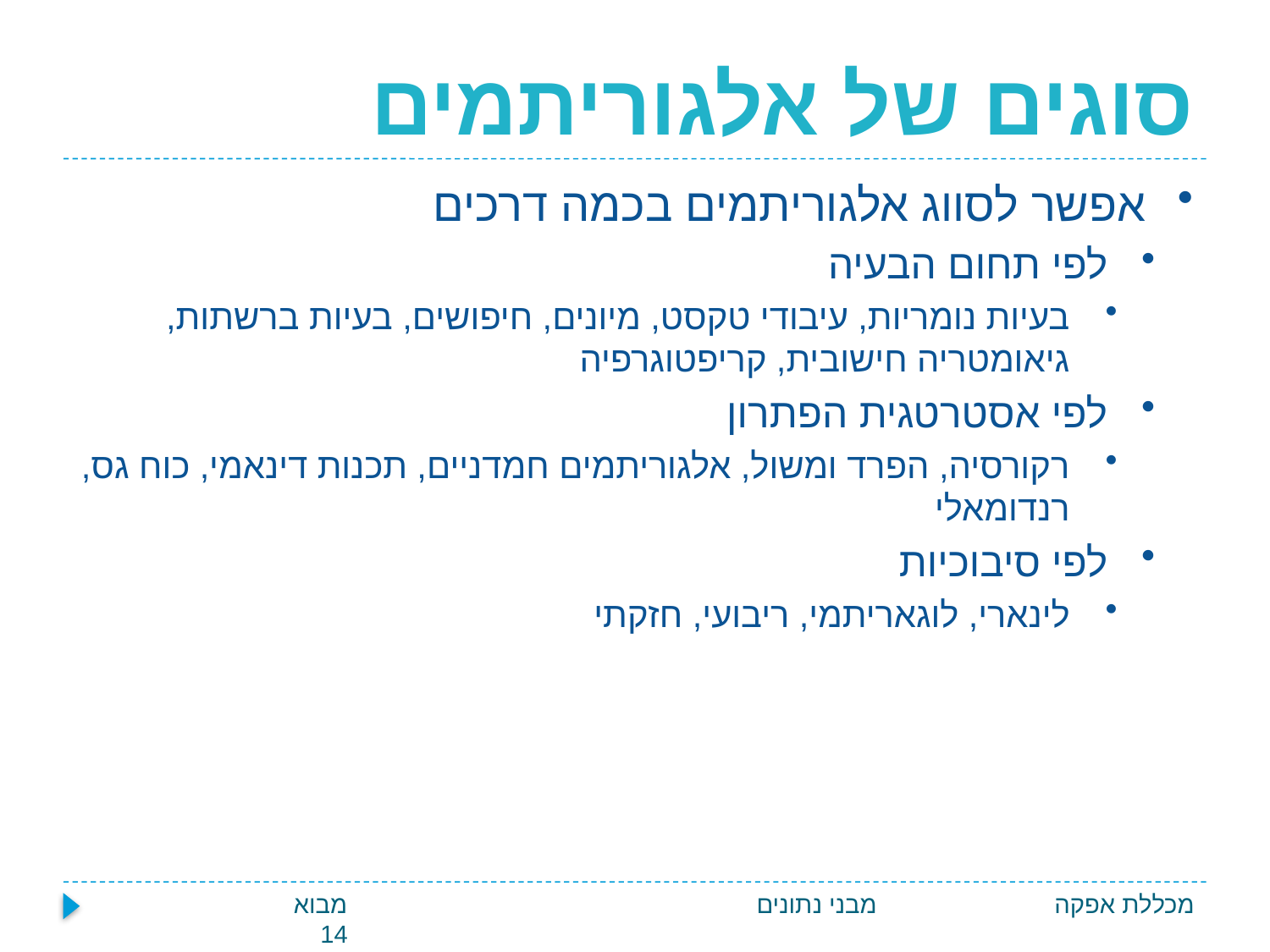

# סוגים של אלגוריתמים
אפשר לסווג אלגוריתמים בכמה דרכים
לפי תחום הבעיה
בעיות נומריות, עיבודי טקסט, מיונים, חיפושים, בעיות ברשתות, גיאומטריה חישובית, קריפטוגרפיה
לפי אסטרטגית הפתרון
רקורסיה, הפרד ומשול, אלגוריתמים חמדניים, תכנות דינאמי, כוח גס, רנדומאלי
לפי סיבוכיות
לינארי, לוגאריתמי, ריבועי, חזקתי

מבוא                         14
מבני נתונים
מכללת אפקה